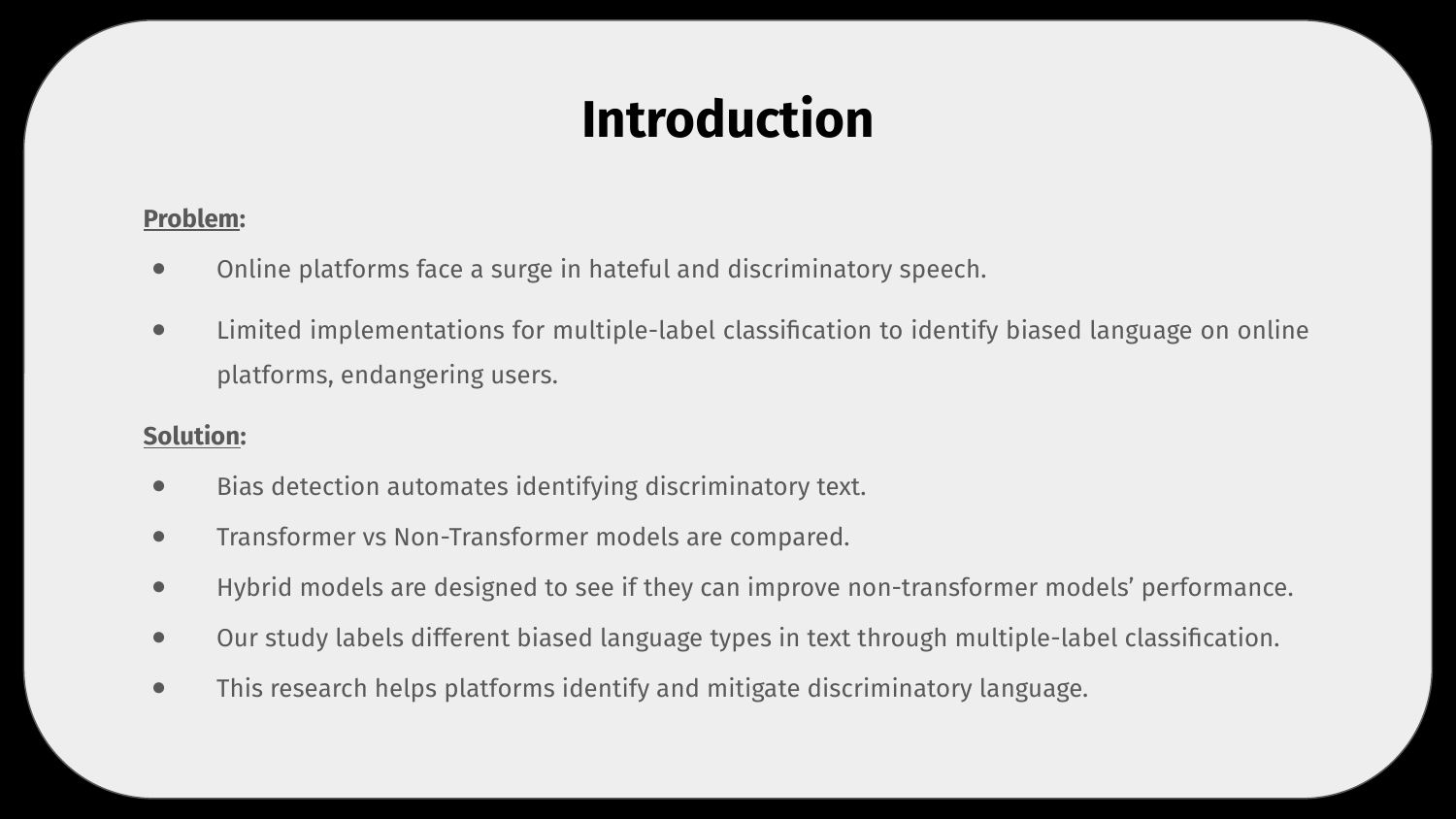

# Introduction
Problem:
Online platforms face a surge in hateful and discriminatory speech.
Limited implementations for multiple-label classification to identify biased language on online platforms, endangering users.
Solution:
Bias detection automates identifying discriminatory text.
Transformer vs Non-Transformer models are compared.
Hybrid models are designed to see if they can improve non-transformer models’ performance.
Our study labels different biased language types in text through multiple-label classification.
This research helps platforms identify and mitigate discriminatory language.